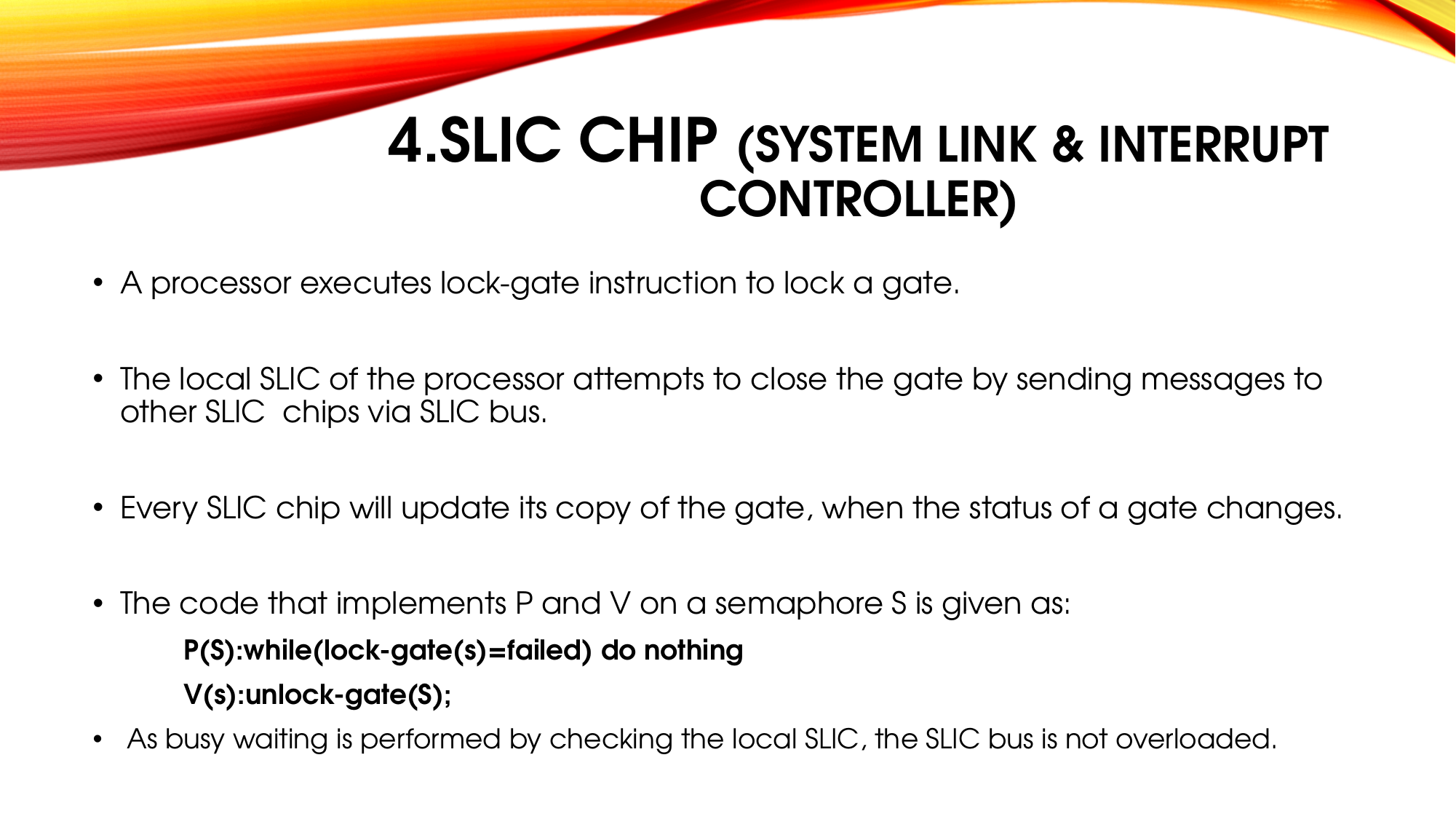

# 4.SLIC CHIP (system Link & Interrupt Controller)
A processor executes lock-gate instruction to lock a gate.

The local SLIC of the processor attempts to close the gate by sending messages to other SLIC  chips via SLIC bus.

Every SLIC chip will update its copy of the gate, when the status of a gate changes.

The code that implements P and V on a semaphore S is given as:
P(S):while(lock-gate(s)=failed) do nothing
V(s):unlock-gate(S);
As busy waiting is performed by checking the local SLIC, the SLIC bus is not overloaded.